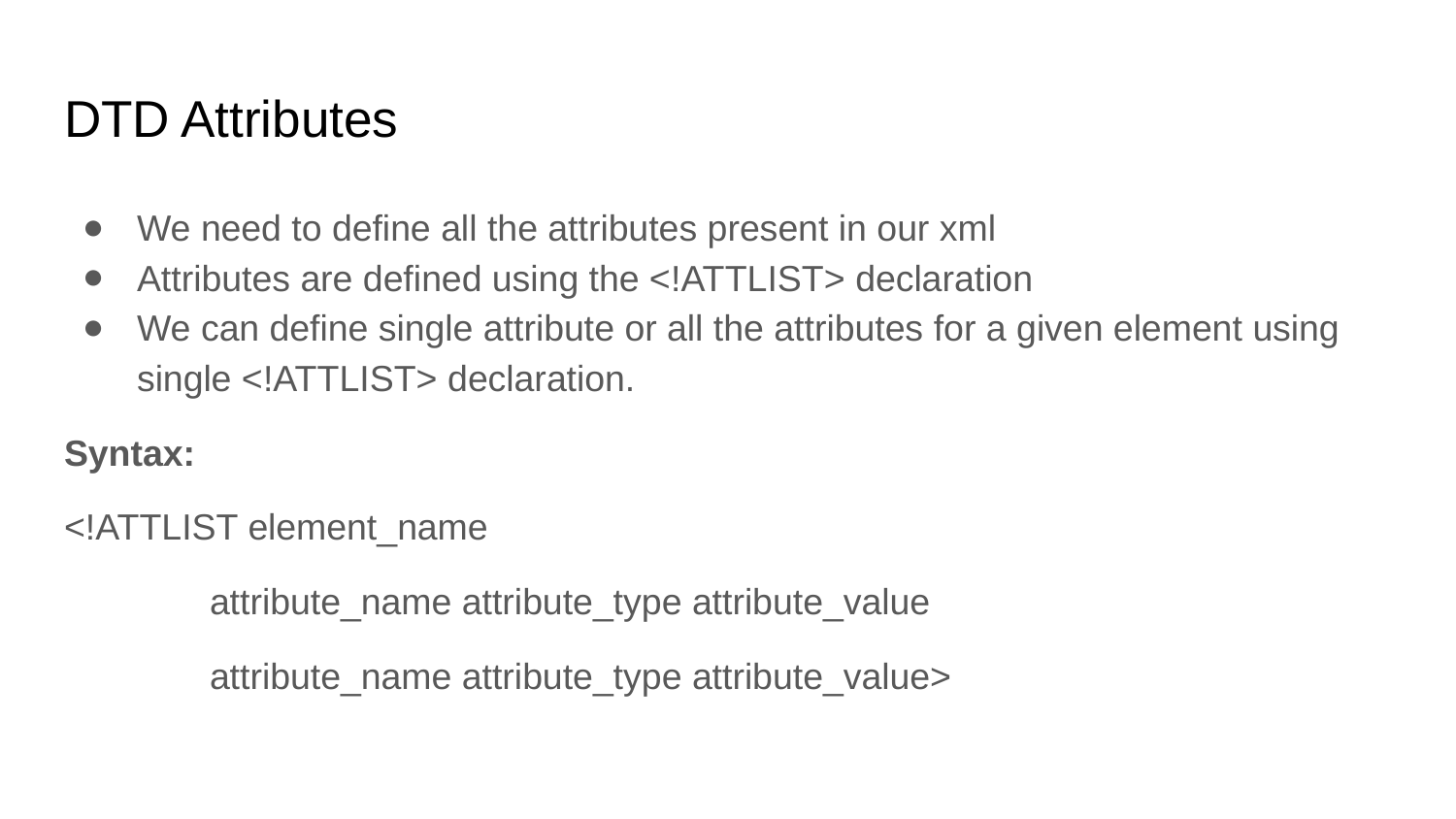

# DTD Attributes
We need to define all the attributes present in our xml
Attributes are defined using the <!ATTLIST> declaration
We can define single attribute or all the attributes for a given element using single <!ATTLIST> declaration.
Syntax:
<!ATTLIST element_name
	attribute_name attribute_type attribute_value
	attribute_name attribute_type attribute_value>